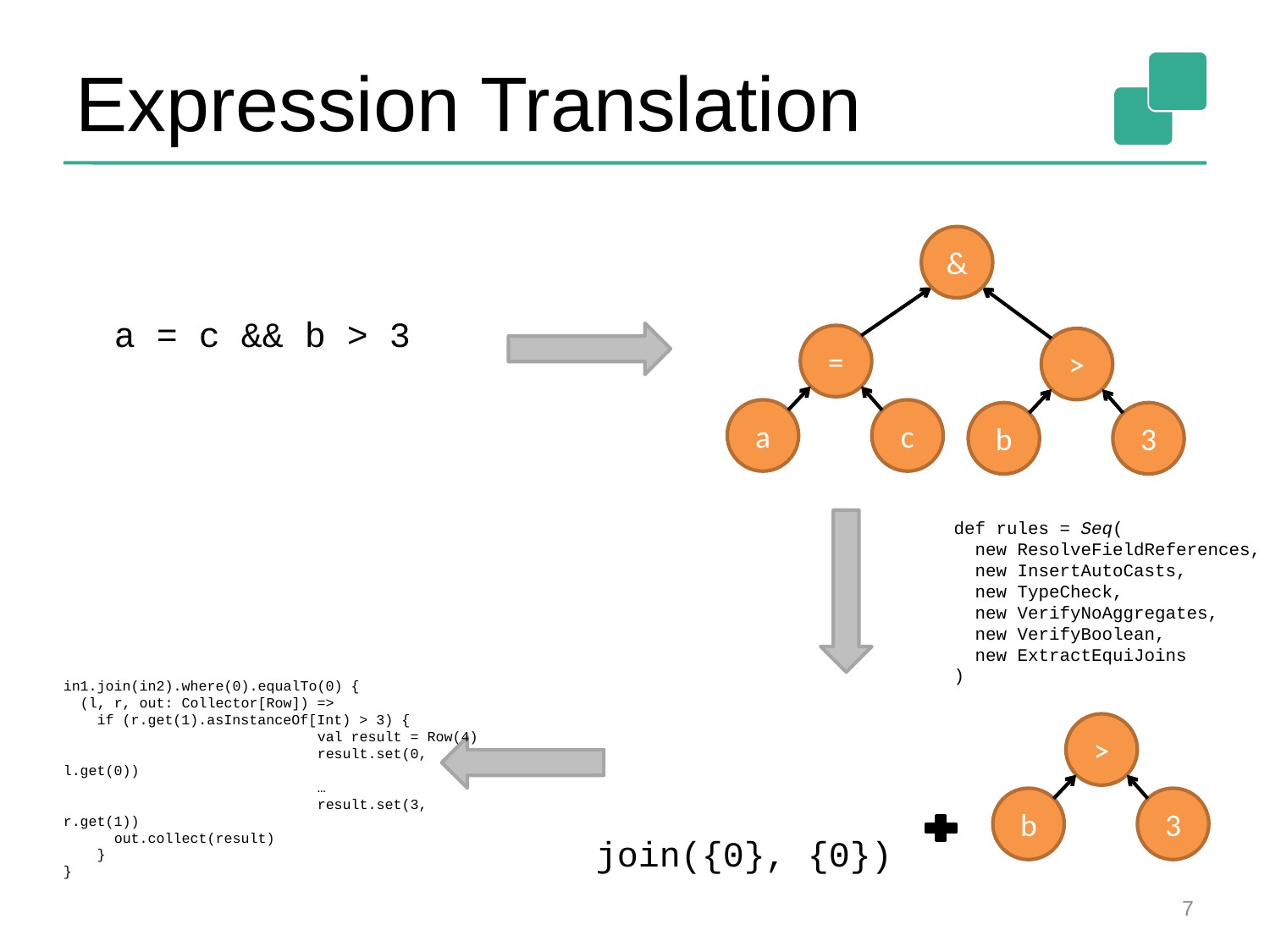

Expression Translation
&

a = c && b > 3

=
>

a
c
b
3
def rules = Seq(
  new ResolveFieldReferences,
  new InsertAutoCasts,
  new TypeCheck,
  new VerifyNoAggregates,
  new VerifyBoolean,
  new ExtractEquiJoins
)

in1.join(in2).where(0).equalTo(0) {
  (l, r, out: Collector[Row]) =>
    if (r.get(1).asInstanceOf[Int) > 3) {
		val result = Row(4)
		result.set(0, l.get(0))
		…
		result.set(3, r.get(1))
      out.collect(result)
    }
}

>

b
3

join({0}, {0})

7